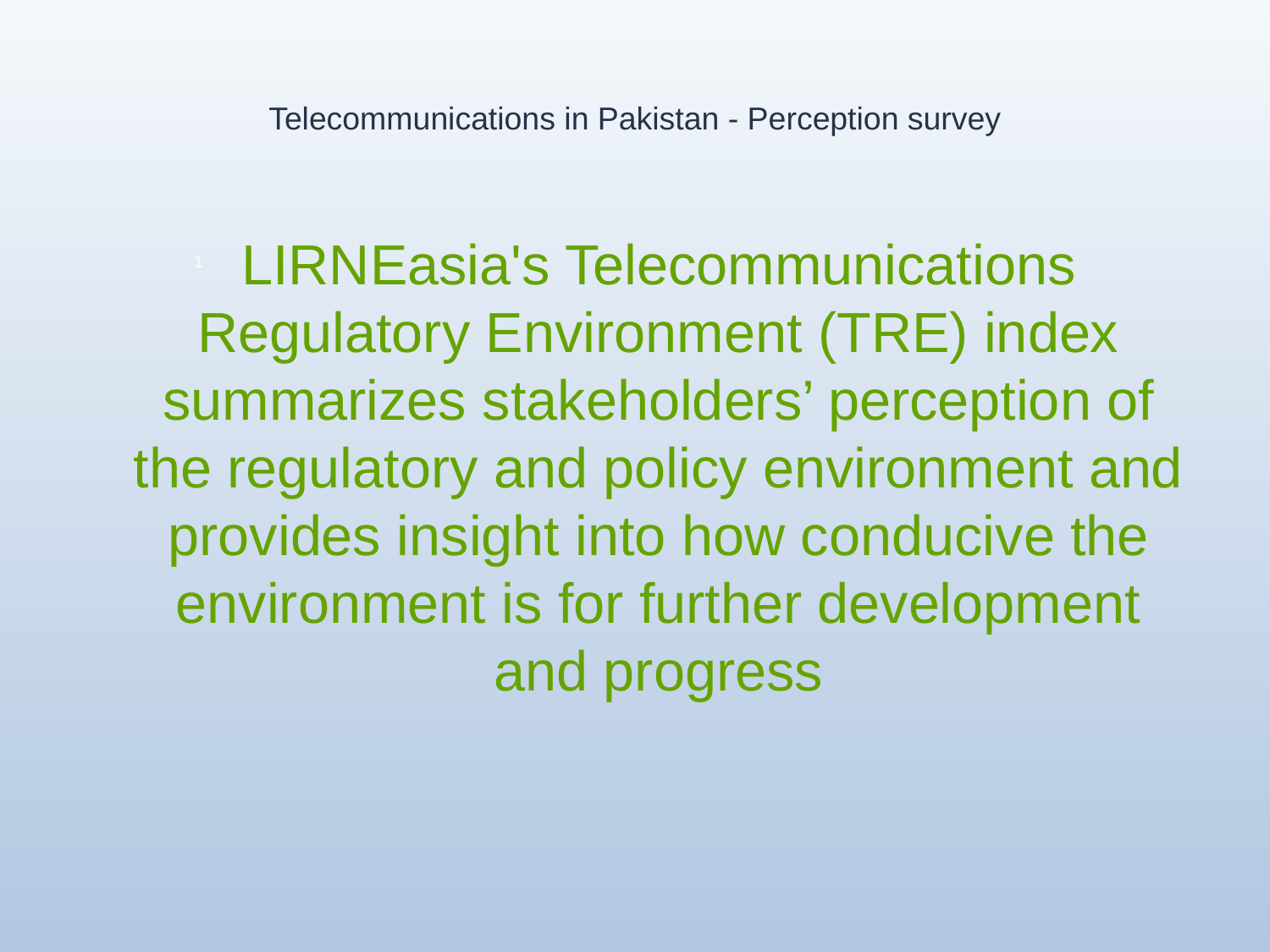

# Telecommunications in Pakistan - Perception survey
LIRNEasia's Telecommunications Regulatory Environment (TRE) index summarizes stakeholders’ perception of the regulatory and policy environment and provides insight into how conducive the environment is for further development and progress